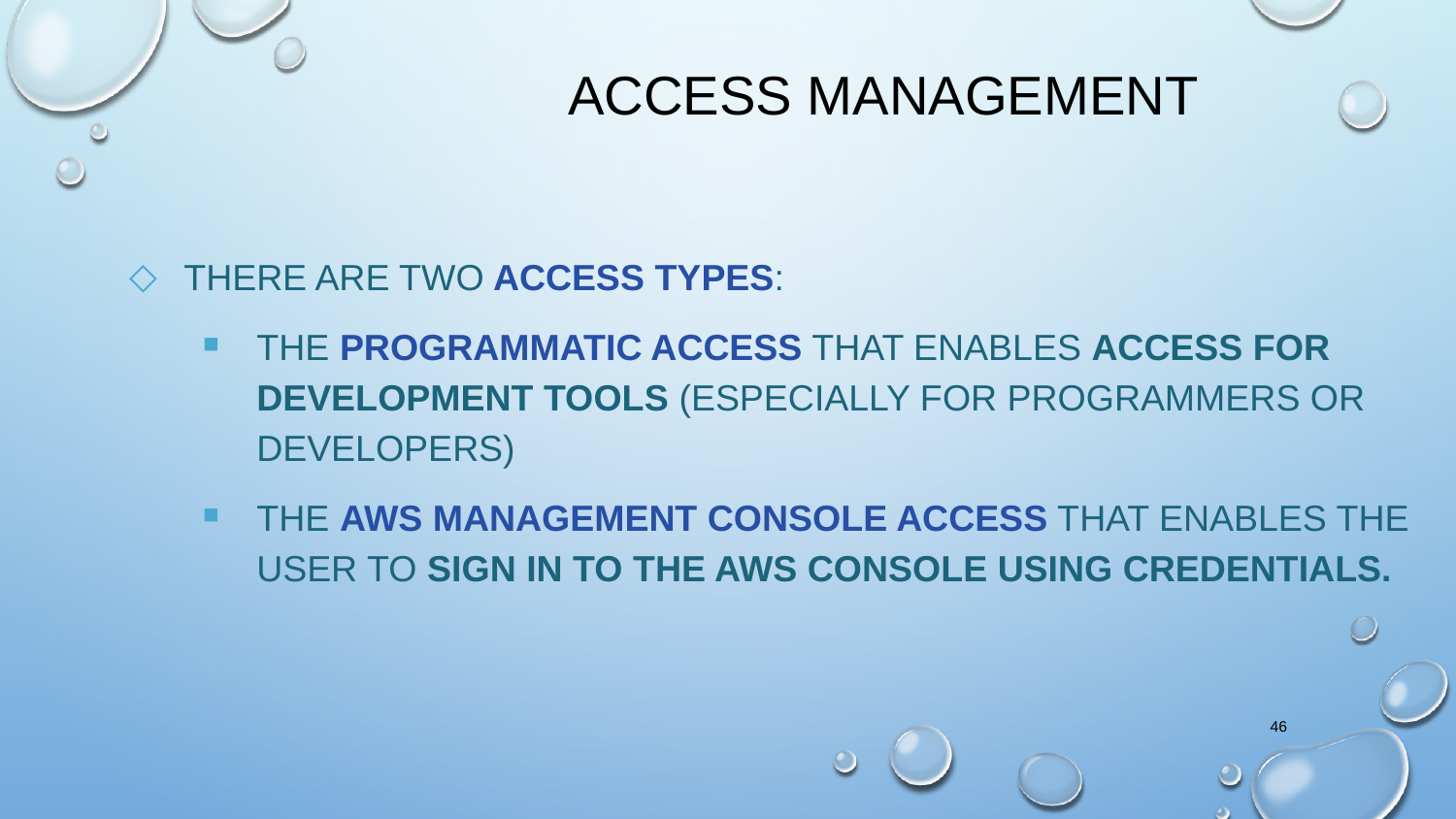

Access Management
There are two access types:
The Programmatic Access that enables access for development tools (especially for programmers or developers)
The Aws management console access that enables the user to sign in to the aws console using credentials.
46